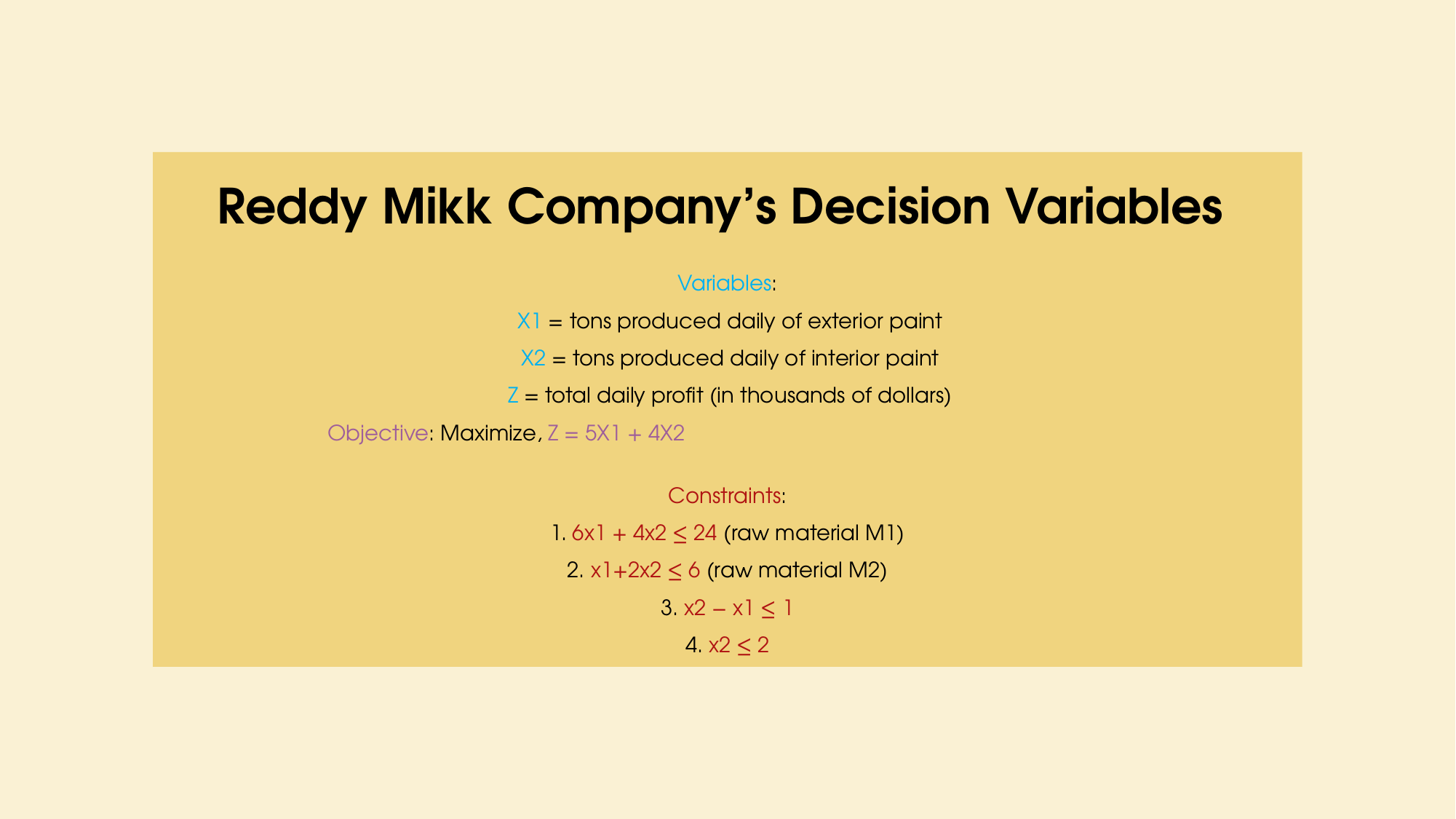

# Reddy Mikk Company’s Decision Variables
Variables:
 X1 = tons produced daily of exterior paint
 X2 = tons produced daily of interior paint
 Z = total daily profit (in thousands of dollars)
Objective: Maximize, Z = 5X1 + 4X2
Constraints:
1. 6x1 + 4x2 ≤ 24 (raw material M1)
2. x1+2x2 ≤ 6 (raw material M2)
3. x2 − x1 ≤ 1
4. x2 ≤ 2